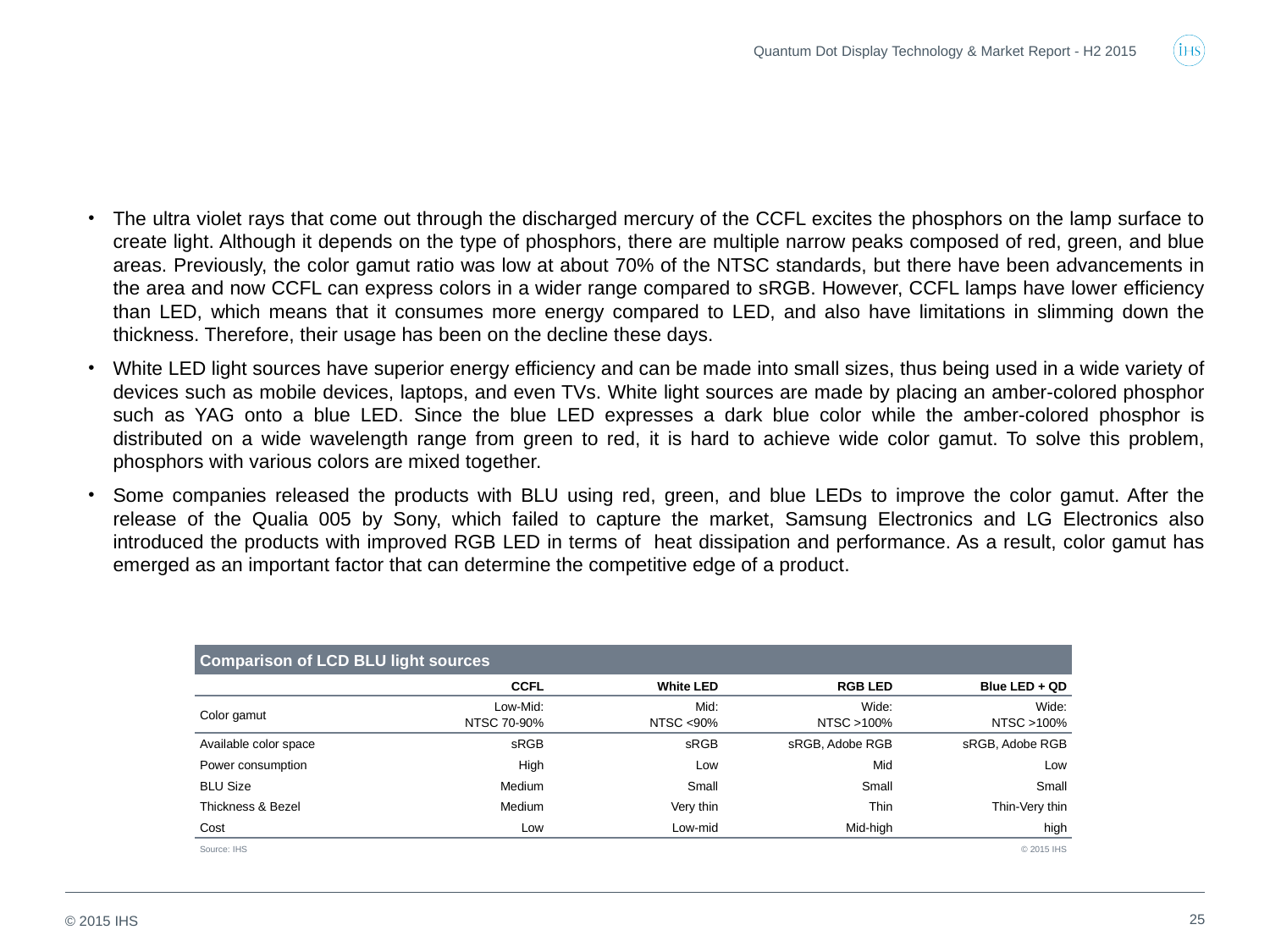

Quantum Dot Display Technology & Market Report - H2 2015
The ultra violet rays that come out through the discharged mercury of the CCFL excites the phosphors on the lamp surface to create light. Although it depends on the type of phosphors, there are multiple narrow peaks composed of red, green, and blue areas. Previously, the color gamut ratio was low at about 70% of the NTSC standards, but there have been advancements in the area and now CCFL can express colors in a wider range compared to sRGB. However, CCFL lamps have lower efficiency than LED, which means that it consumes more energy compared to LED, and also have limitations in slimming down the thickness. Therefore, their usage has been on the decline these days.
White LED light sources have superior energy efficiency and can be made into small sizes, thus being used in a wide variety of devices such as mobile devices, laptops, and even TVs. White light sources are made by placing an amber-colored phosphor such as YAG onto a blue LED. Since the blue LED expresses a dark blue color while the amber-colored phosphor is distributed on a wide wavelength range from green to red, it is hard to achieve wide color gamut. To solve this problem, phosphors with various colors are mixed together.
Some companies released the products with BLU using red, green, and blue LEDs to improve the color gamut. After the release of the Qualia 005 by Sony, which failed to capture the market, Samsung Electronics and LG Electronics also introduced the products with improved RGB LED in terms of  heat dissipation and performance. As a result, color gamut has emerged as an important factor that can determine the competitive edge of a product.

| Comparison of LCD BLU light sources |  |  |  |  |
| --- | --- | --- | --- | --- |
|  | CCFL | White LED | RGB LED | Blue LED + QD |
| Color gamut | Low-Mid: NTSC 70-90% | Mid: NTSC <90% | Wide: NTSC >100% | Wide: NTSC >100% |
| Available color space | sRGB | sRGB | sRGB, Adobe RGB | sRGB, Adobe RGB |
| Power consumption | High | Low | Mid | Low |
| BLU Size | Medium | Small | Small | Small |
| Thickness & Bezel | Medium | Very thin | Thin | Thin-Very thin |
| Cost | Low | Low-mid | Mid-high | high |
| Source: IHS |  |  |  | © 2015 IHS |
25